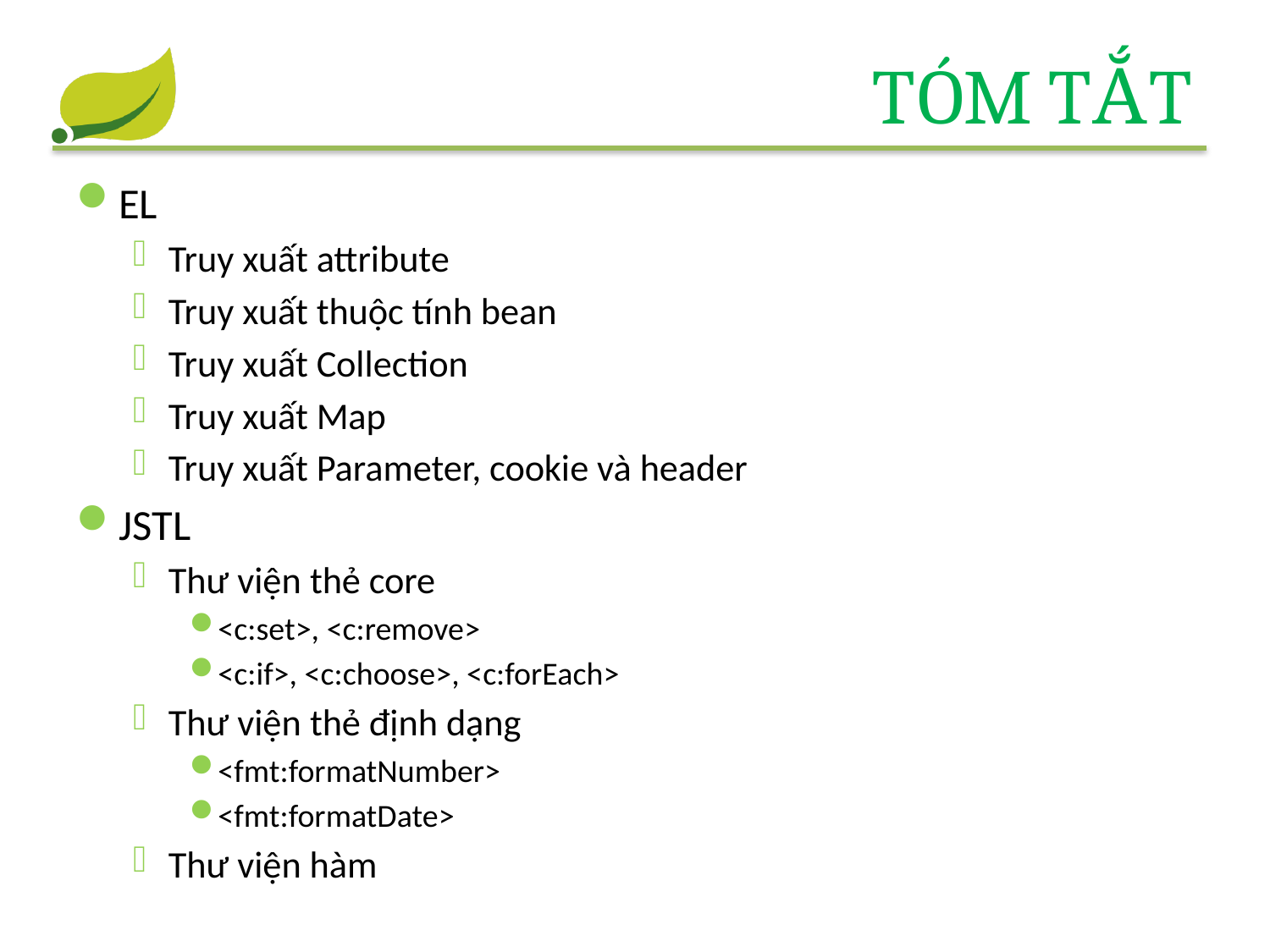

# Tóm tắt
EL
Truy xuất attribute
Truy xuất thuộc tính bean
Truy xuất Collection
Truy xuất Map
Truy xuất Parameter, cookie và header
JSTL
Thư viện thẻ core
<c:set>, <c:remove>
<c:if>, <c:choose>, <c:forEach>
Thư viện thẻ định dạng
<fmt:formatNumber>
<fmt:formatDate>
Thư viện hàm